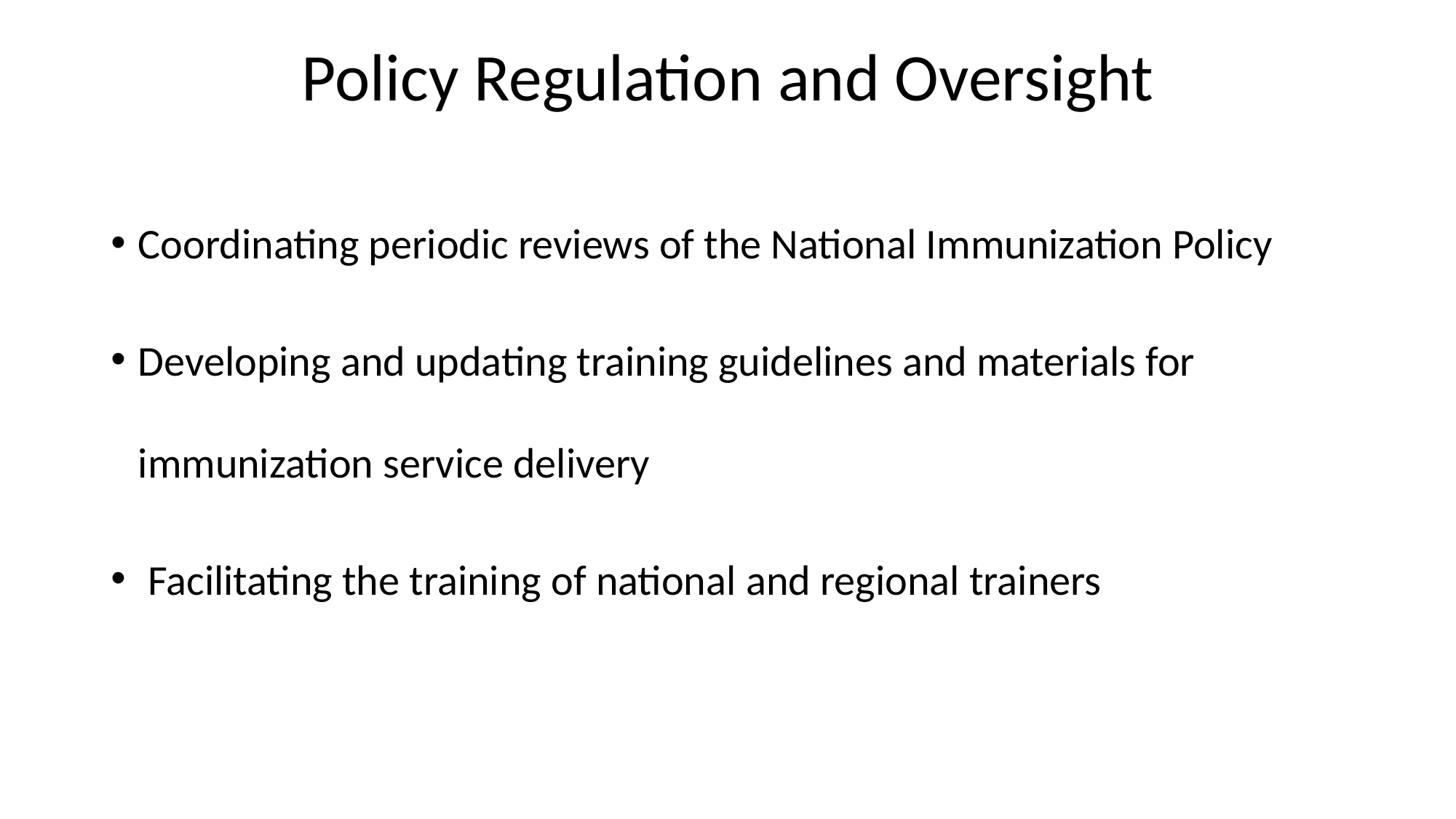

# Policy Regulation and Oversight
Coordinating periodic reviews of the National Immunization Policy
Developing and updating training guidelines and materials for immunization service delivery
 Facilitating the training of national and regional trainers